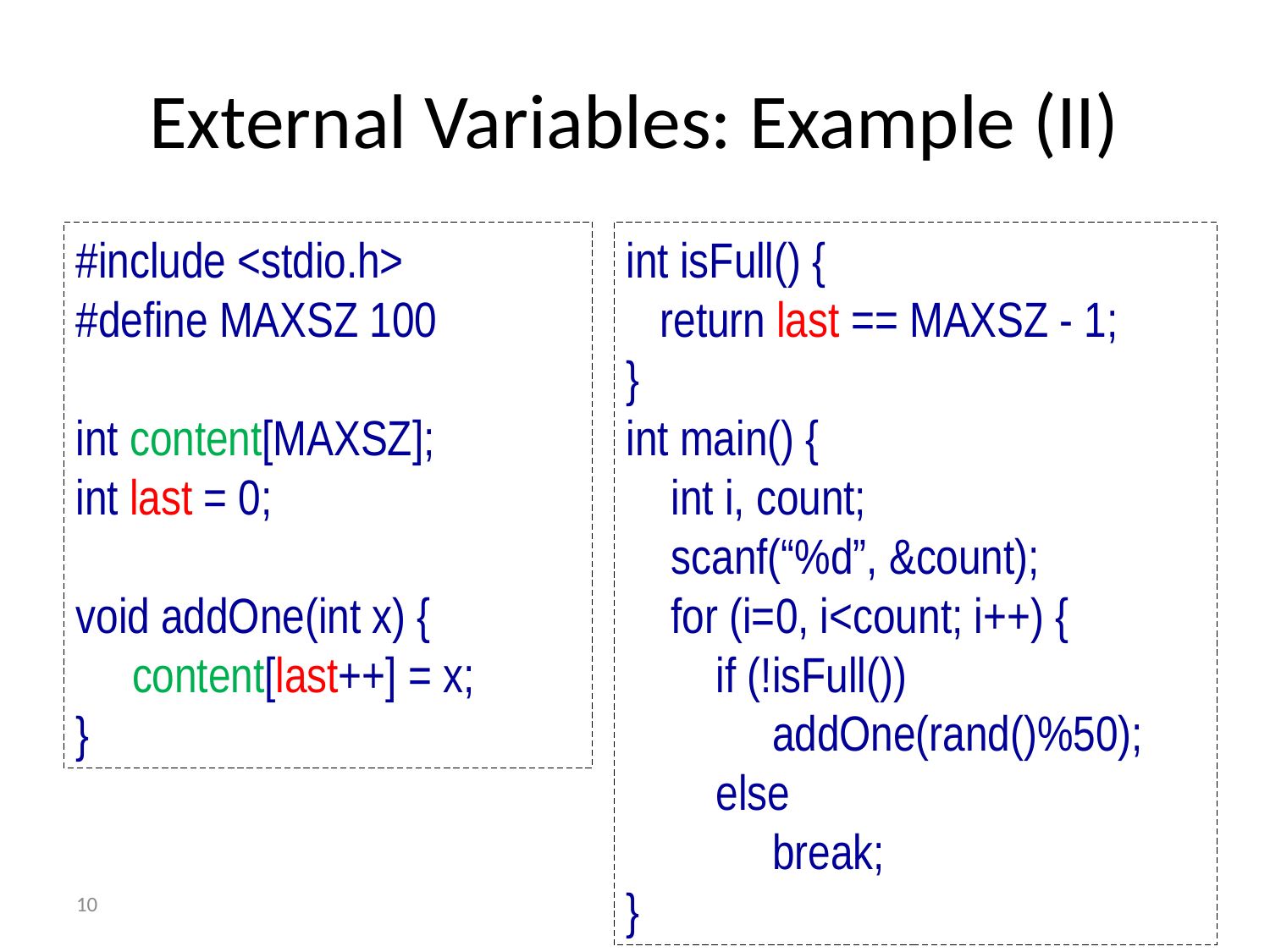

# External Variables: Example (II)

#include <stdio.h>
#define MAXSZ 100

int content[MAXSZ];
int last = 0;

void addOne(int x) {
     content[last++] = x;
}
int isFull() {
   return last == MAXSZ - 1;
}
int main() {
    int i, count;
    scanf(“%d”, &count);
    for (i=0, i<count; i++) {
        if (!isFull())
             addOne(rand()%50);
        else
             break;
}
10